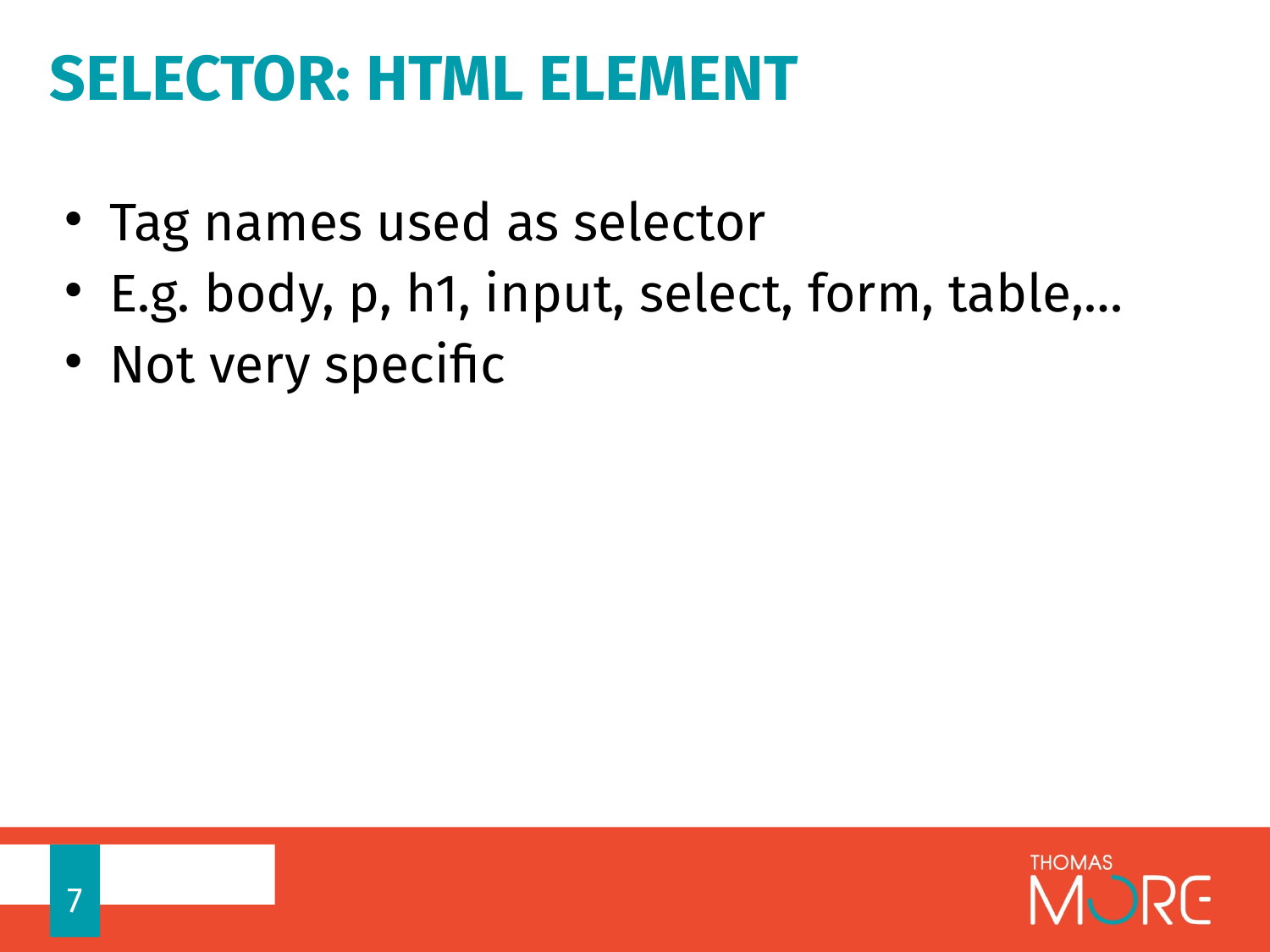

# Selector: HTML element
Tag names used as selector
E.g. body, p, h1, input, select, form, table,…
Not very specific

7